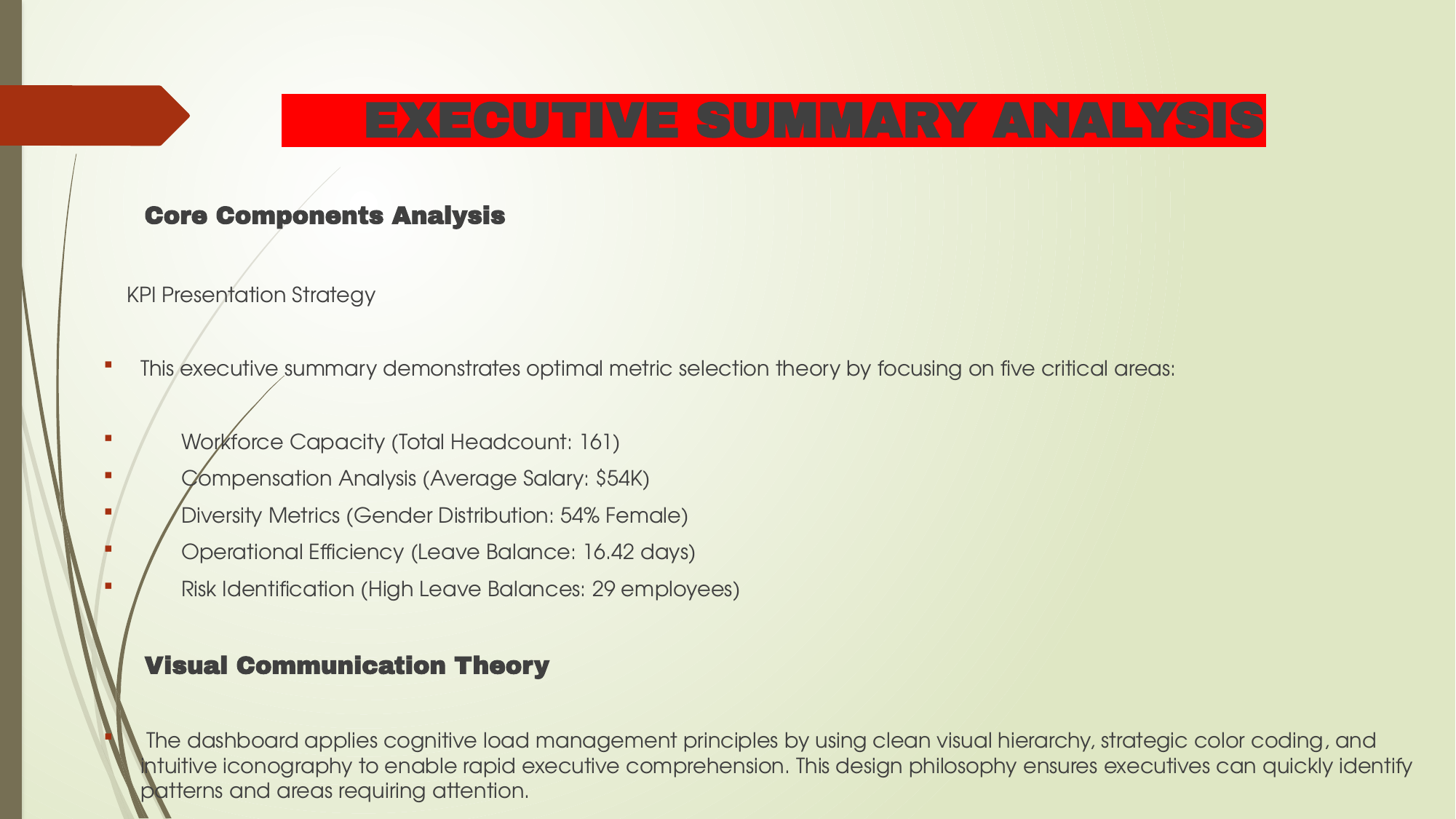

EXECUTIVE SUMMARY ANALYSIS

     Core Components Analysis

    KPI Presentation Strategy

This executive summary demonstrates optimal metric selection theory by focusing on five critical areas:

       Workforce Capacity (Total Headcount: 161)
       Compensation Analysis (Average Salary: $54K)
       Diversity Metrics (Gender Distribution: 54% Female)
       Operational Efficiency (Leave Balance: 16.42 days)
       Risk Identification (High Leave Balances: 29 employees)

     Visual Communication Theory

 The dashboard applies cognitive load management principles by using clean visual hierarchy, strategic color coding, and intuitive iconography to enable rapid executive comprehension. This design philosophy ensures executives can quickly identify patterns and areas requiring attention.